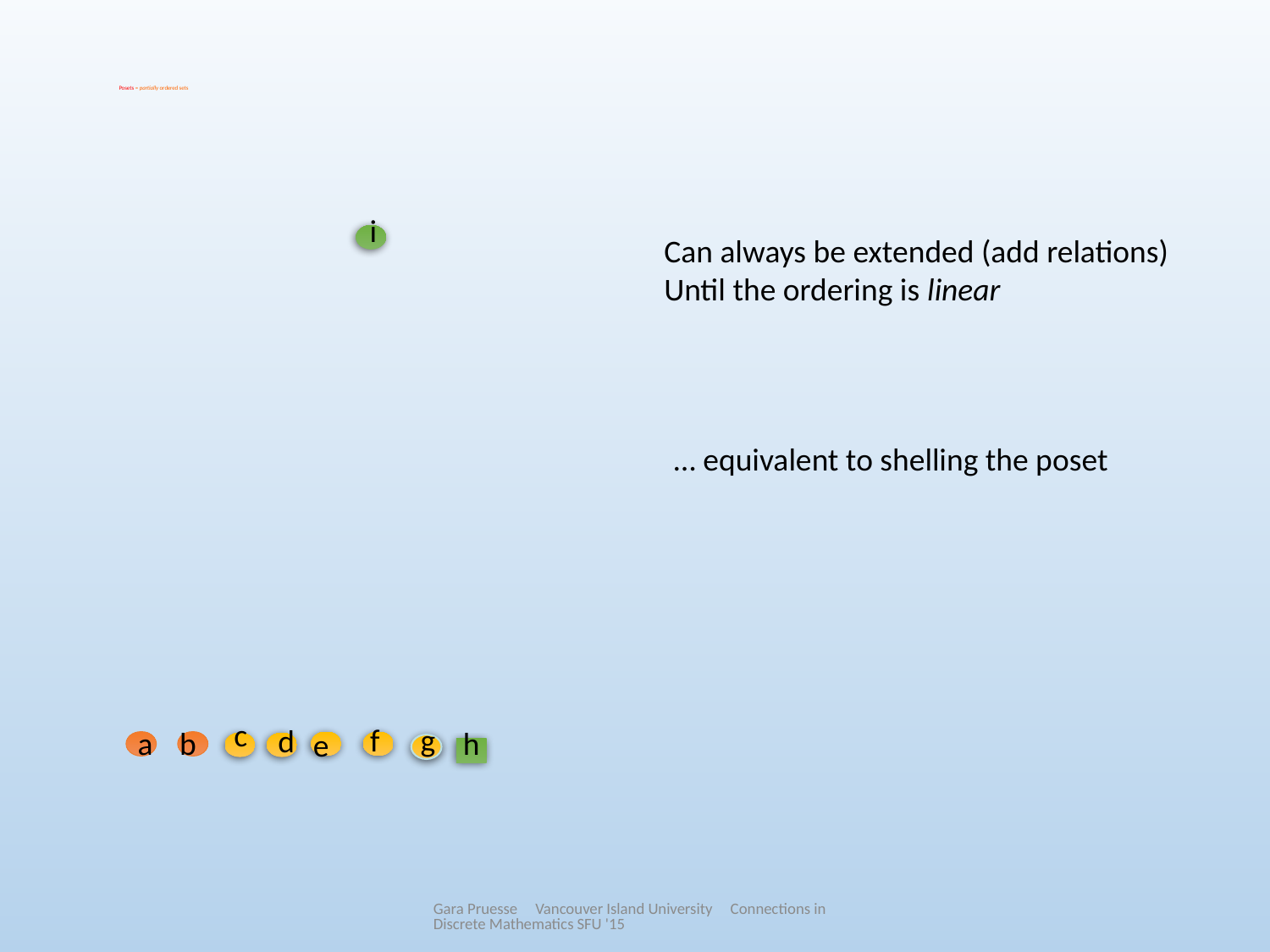

# Posets = partially ordered sets
i

Can always be extended (add relations)
Until the ordering is linear
… equivalent to shelling the poset
c
f
g
d
a
b
h
e

Gara Pruesse     Vancouver Island University     Connections in Discrete Mathematics SFU '15